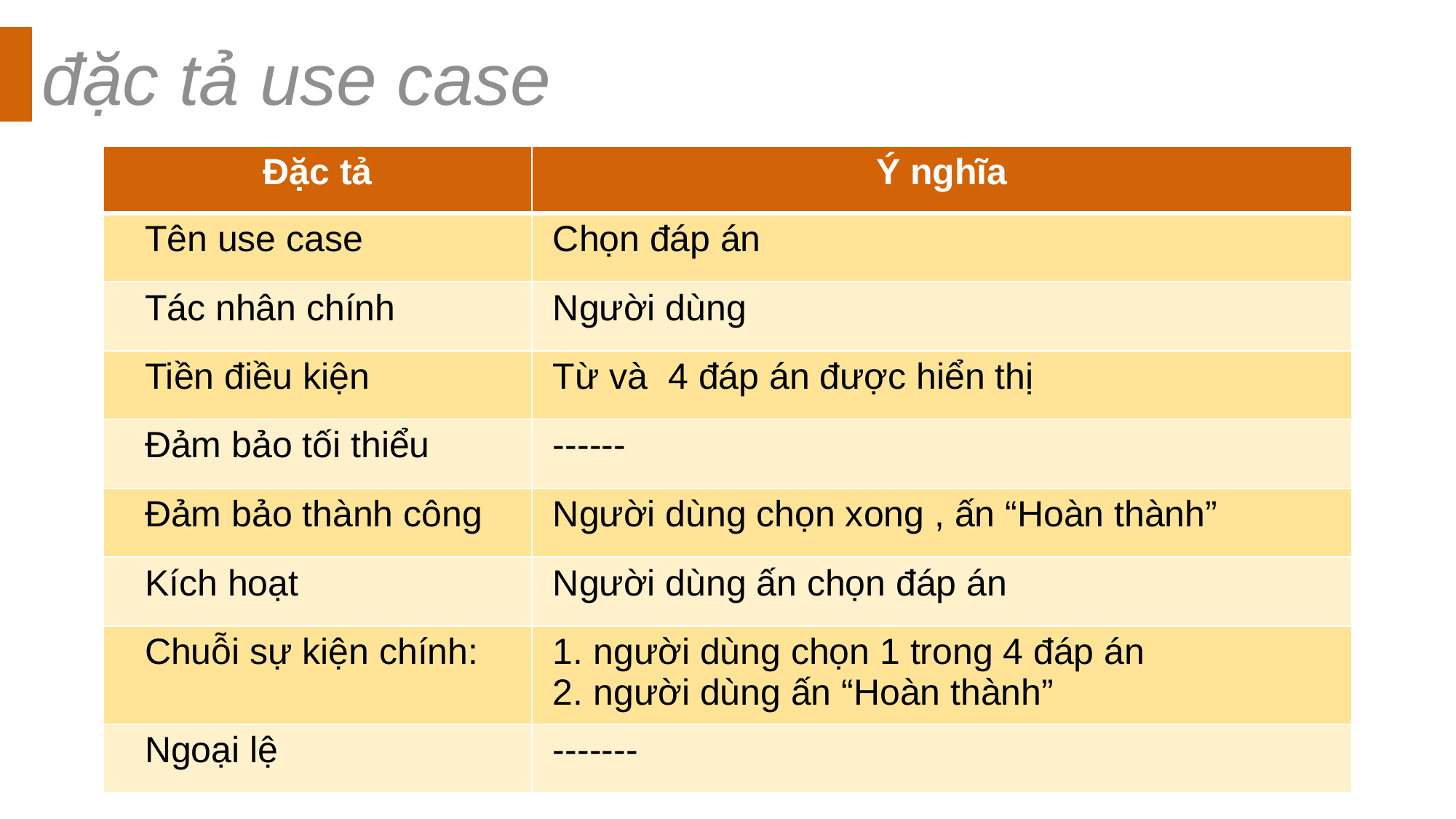

đặc tả use case
| Đặc tả | Ý nghĩa |
| --- | --- |
| Tên use case | Chọn đáp án |
| Tác nhân chính | Người dùng |
| Tiền điều kiện | Từ và 4 đáp án được hiển thị |
| Đảm bảo tối thiểu | ------ |
| Đảm bảo thành công | Người dùng chọn xong , ấn “Hoàn thành” |
| Kích hoạt | Người dùng ấn chọn đáp án |
| Chuỗi sự kiện chính: | 1. người dùng chọn 1 trong 4 đáp án 2. người dùng ấn “Hoàn thành” |
| Ngoại lệ | ------- |